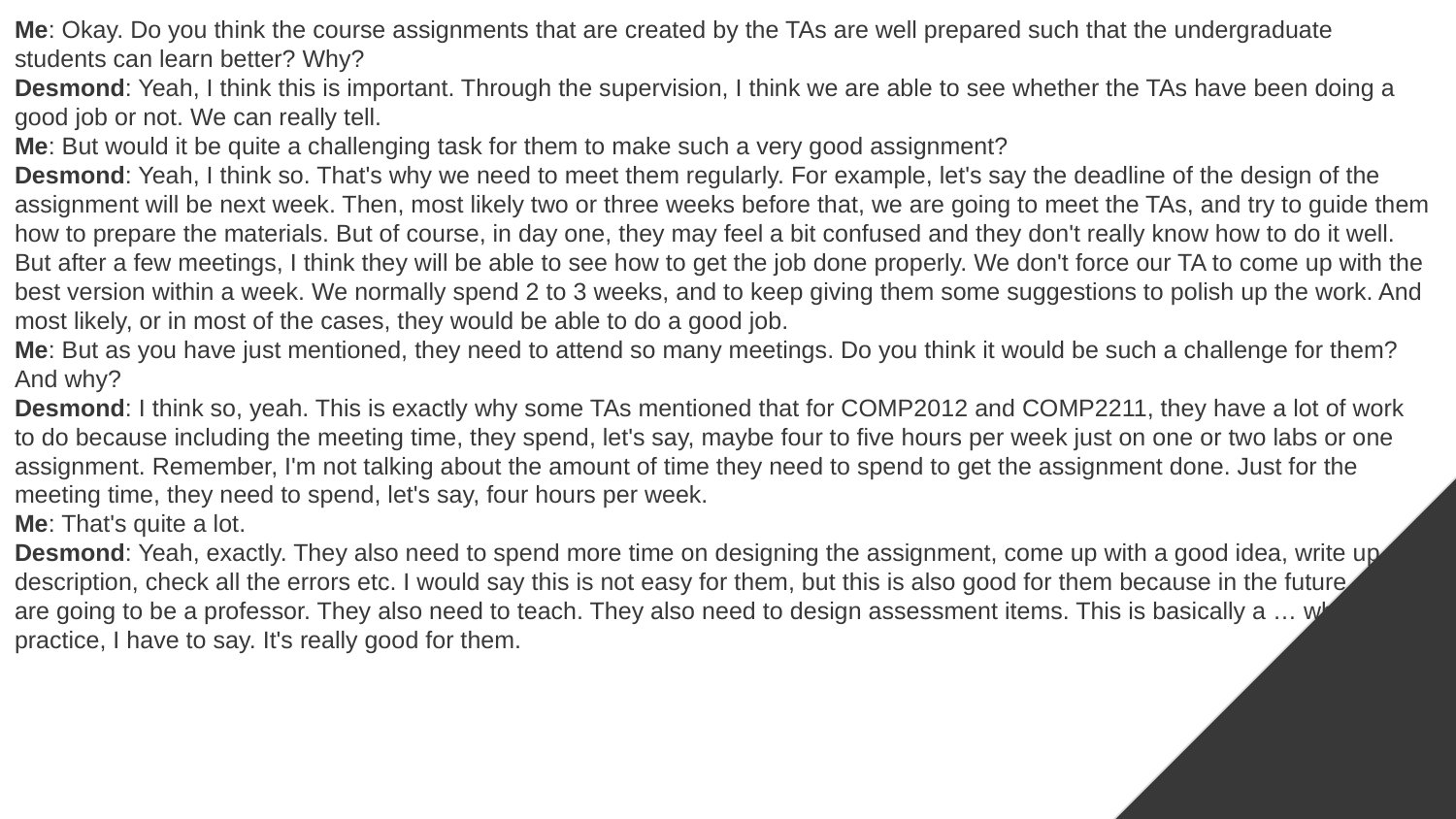

Me: Okay. Do you think the course assignments that are created by the TAs are well prepared such that the undergraduate students can learn better? Why?
Desmond: Yeah, I think this is important. Through the supervision, I think we are able to see whether the TAs have been doing a good job or not. We can really tell.
Me: But would it be quite a challenging task for them to make such a very good assignment?
Desmond: Yeah, I think so. That's why we need to meet them regularly. For example, let's say the deadline of the design of the assignment will be next week. Then, most likely two or three weeks before that, we are going to meet the TAs, and try to guide them how to prepare the materials. But of course, in day one, they may feel a bit confused and they don't really know how to do it well. But after a few meetings, I think they will be able to see how to get the job done properly. We don't force our TA to come up with the best version within a week. We normally spend 2 to 3 weeks, and to keep giving them some suggestions to polish up the work. And most likely, or in most of the cases, they would be able to do a good job.
Me: But as you have just mentioned, they need to attend so many meetings. Do you think it would be such a challenge for them? And why?
Desmond: I think so, yeah. This is exactly why some TAs mentioned that for COMP2012 and COMP2211, they have a lot of work to do because including the meeting time, they spend, let's say, maybe four to five hours per week just on one or two labs or one assignment. Remember, I'm not talking about the amount of time they need to spend to get the assignment done. Just for the meeting time, they need to spend, let's say, four hours per week.
Me: That's quite a lot.
Desmond: Yeah, exactly. They also need to spend more time on designing the assignment, come up with a good idea, write up the description, check all the errors etc. I would say this is not easy for them, but this is also good for them because in the future, they are going to be a professor. They also need to teach. They also need to design assessment items. This is basically a … what? It's a practice, I have to say. It's really good for them.